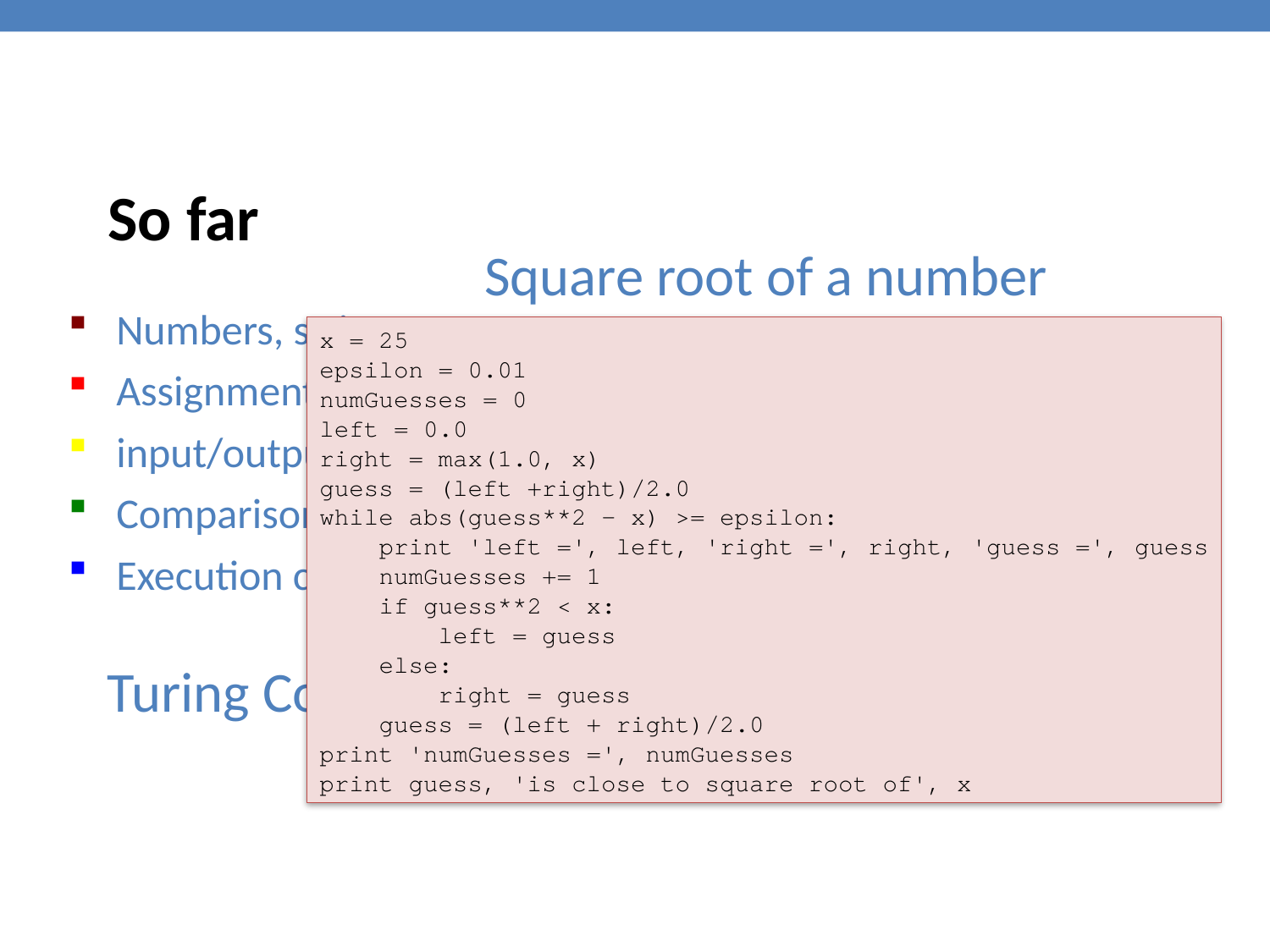

So far
Square root of a number
Numbers, strings
Assignments
input/output
Comparisons
Execution control structures
x = 25
epsilon = 0.01
numGuesses = 0
left = 0.0
right = max(1.0, x)
guess = (left +right)/2.0
while abs(guess**2 - x) >= epsilon:
    print 'left =', left, 'right =', right, 'guess =', guess
    numGuesses += 1
    if guess**2 < x:
        left = guess
    else:
        right = guess
    guess = (left + right)/2.0
print 'numGuesses =', numGuesses
print guess, 'is close to square root of', x
Turing Complete